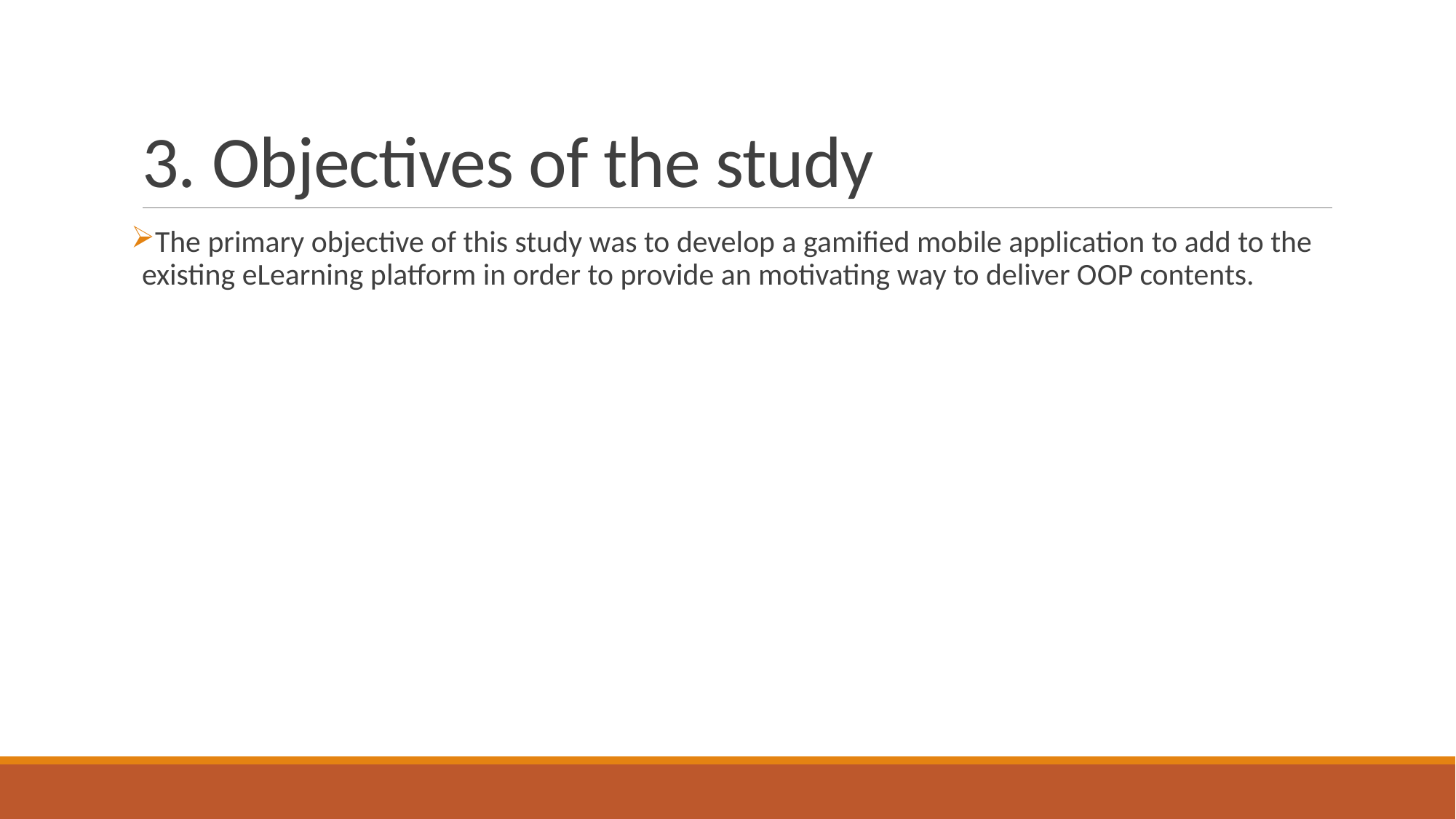

# 3. Objectives of the study
The primary objective of this study was to develop a gamified mobile application to add to the existing eLearning platform in order to provide an motivating way to deliver OOP contents.